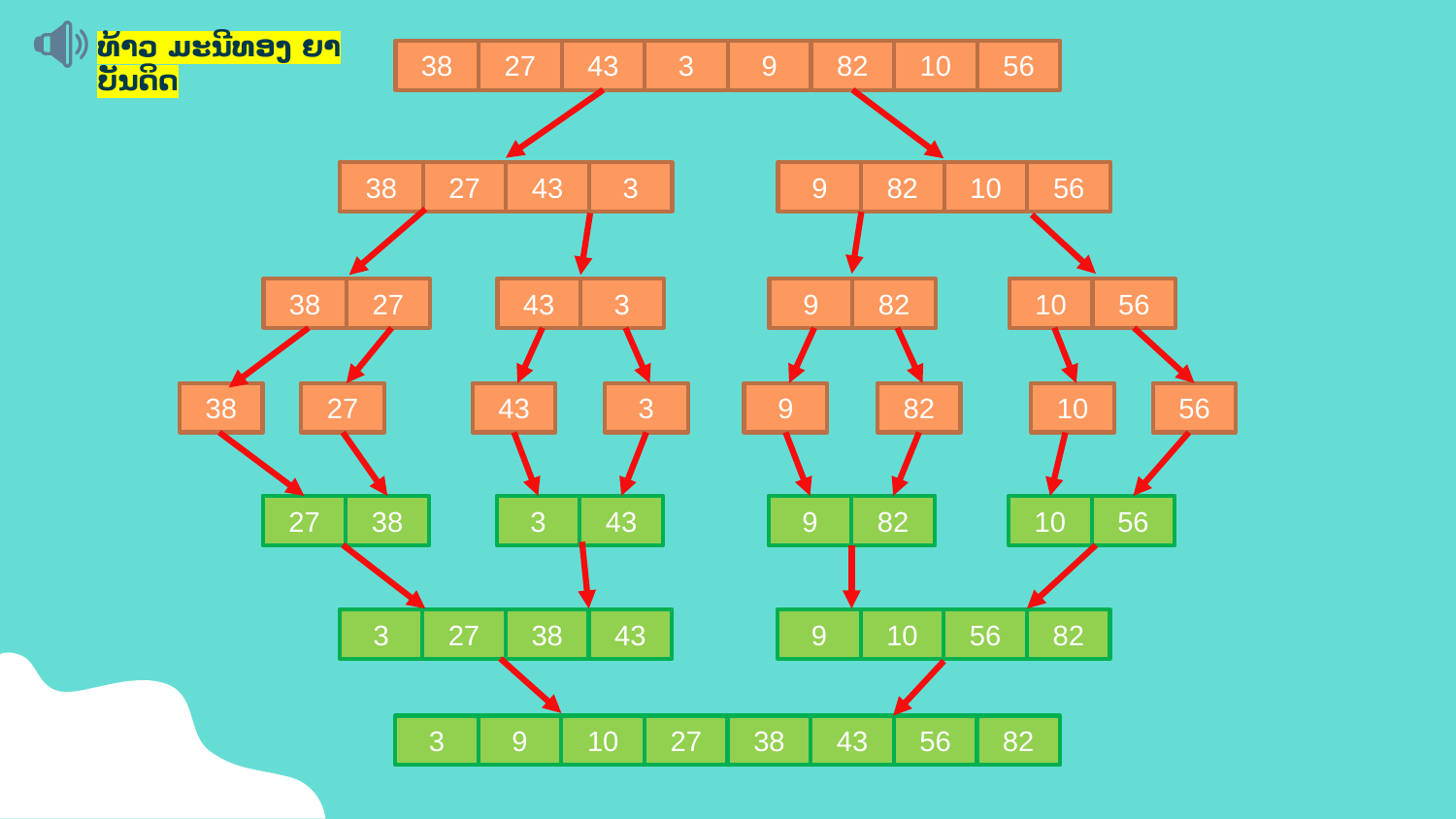

ທ້າວ ມະນີທອງ ຍາບັນດິດ
38
27
43
3
9
82
10
56
38
27
43
3
9
82
10
56
38
27
43
3
9
82
10
56
38
27
43
3
9
82
10
56
27
38
3
43
9
82
10
56
3
27
38
43
9
10
56
82
3
9
10
27
38
43
56
82